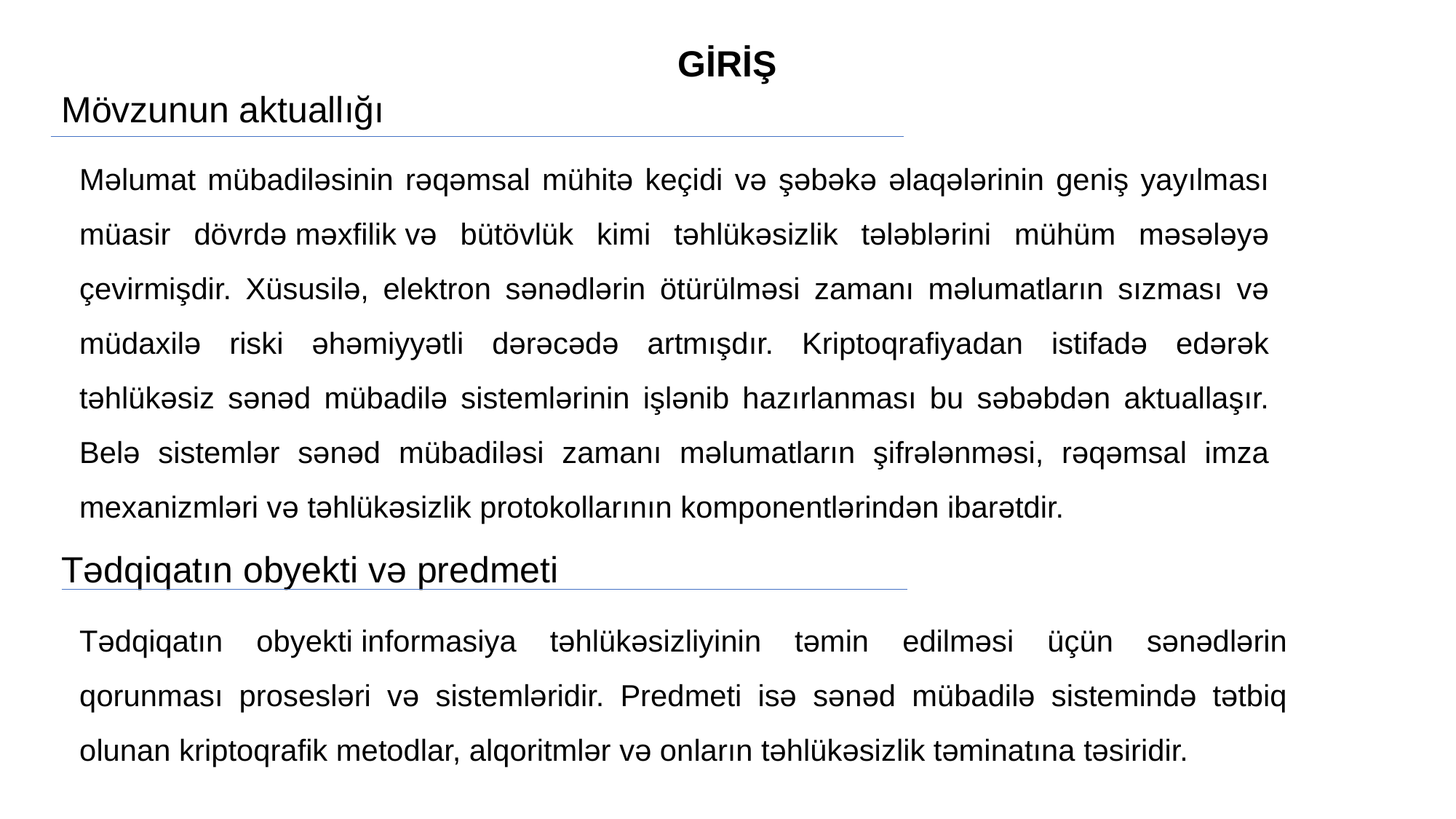

GİRİŞ
Mövzunun aktuallığı
Məlumat mübadiləsinin rəqəmsal mühitə keçidi və şəbəkə əlaqələrinin geniş yayılması müasir dövrdə məxfilik və bütövlük kimi təhlükəsizlik tələblərini mühüm məsələyə çevirmişdir. Xüsusilə, elektron sənədlərin ötürülməsi zamanı məlumatların sızması və müdaxilə riski əhəmiyyətli dərəcədə artmışdır. Kriptoqrafiyadan istifadə edərək təhlükəsiz sənəd mübadilə sistemlərinin işlənib hazırlanması bu səbəbdən aktuallaşır. Belə sistemlər sənəd mübadiləsi zamanı məlumatların şifrələnməsi, rəqəmsal imza mexanizmləri və təhlükəsizlik protokollarının komponentlərindən ibarətdir.
Tədqiqatın obyekti və predmeti
Tədqiqatın obyekti informasiya təhlükəsizliyinin təmin edilməsi üçün sənədlərin qorunması prosesləri və sistemləridir. Predmeti isə sənəd mübadilə sistemində tətbiq olunan kriptoqrafik metodlar, alqoritmlər və onların təhlükəsizlik təminatına təsiridir.